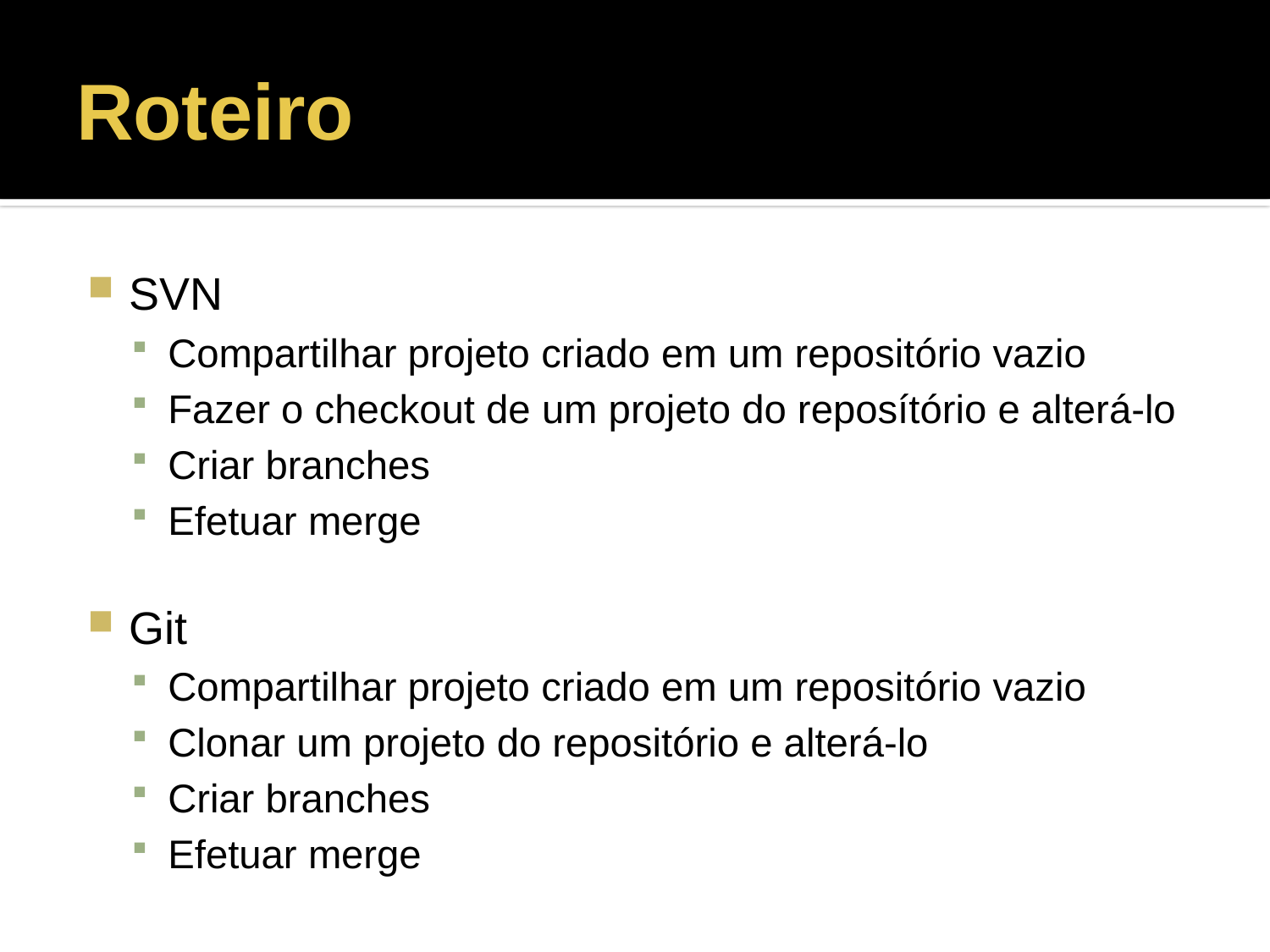

# Roteiro
SVN
Compartilhar projeto criado em um repositório vazio
Fazer o checkout de um projeto do reposítório e alterá-lo
Criar branches
Efetuar merge

Git
Compartilhar projeto criado em um repositório vazio
Clonar um projeto do repositório e alterá-lo
Criar branches
Efetuar merge